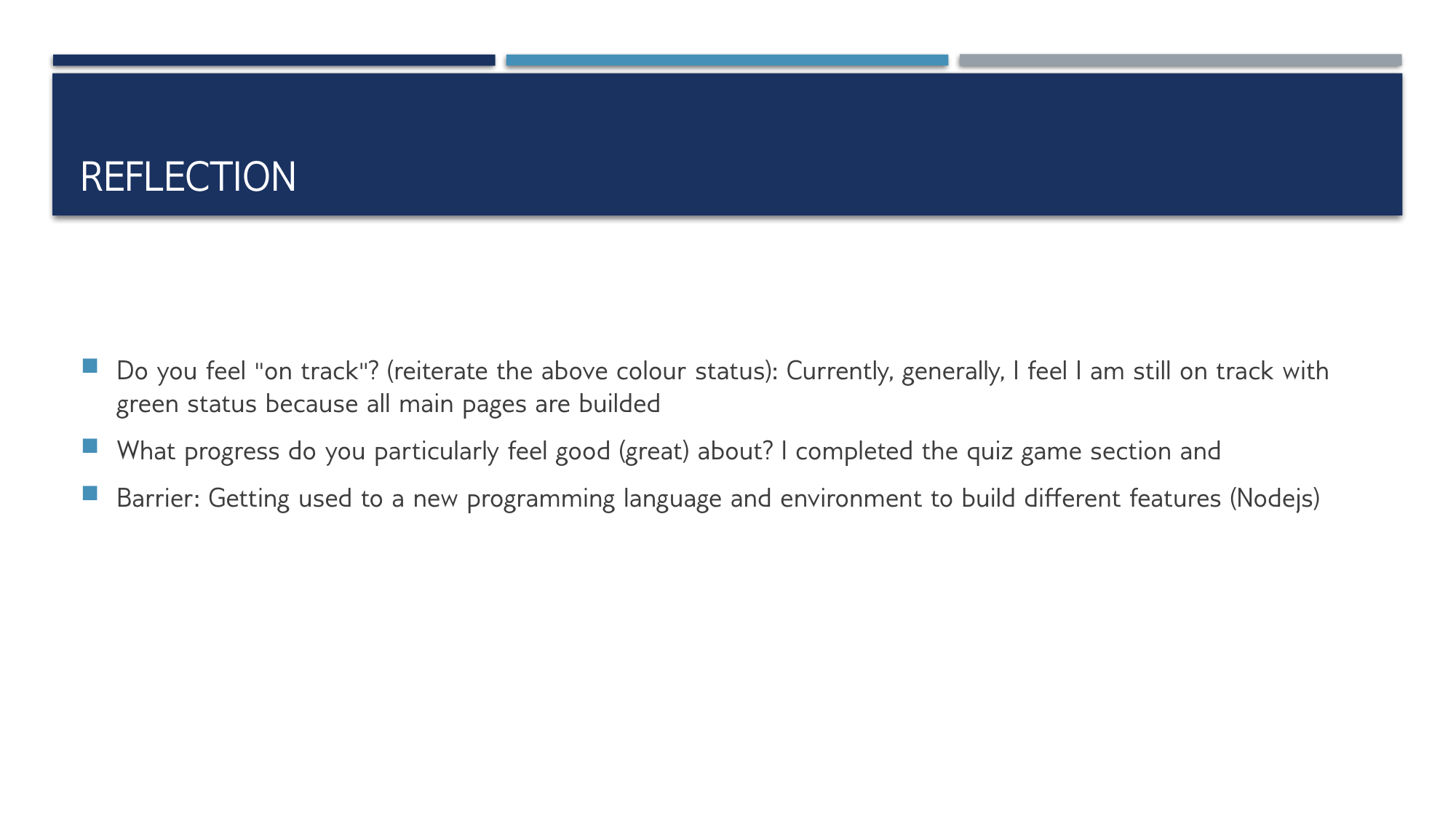

# Reflection
Do you feel "on track"? (reiterate the above colour status): Currently, generally, I feel I am still on track with green status because all main pages are builded
What progress do you particularly feel good (great) about? I completed the quiz game section and
Barrier: Getting used to a new programming language and environment to build different features (Nodejs)